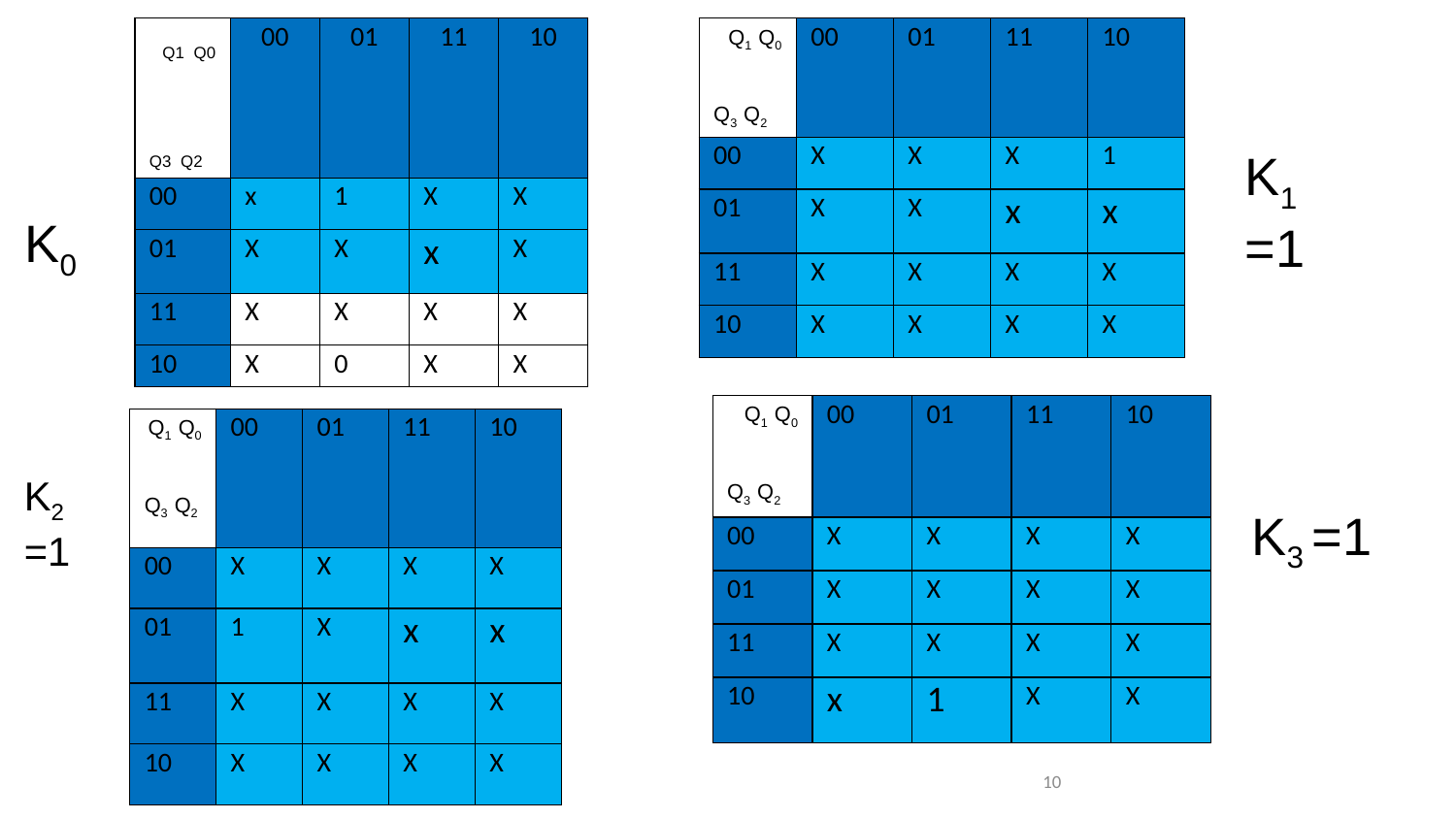

| Q1 Q0 Q3 Q2 | 00 | 01 | 11 | 10 |
| --- | --- | --- | --- | --- |
| 00 | x | 1 | X | X |
| 01 | X | X | x | X |
| 11 | X | X | X | X |
| 10 | X | 0 | X | X |
| Q1 Q0 Q3 Q2 | 00 | 01 | 11 | 10 |
| --- | --- | --- | --- | --- |
| 00 | X | X | X | 1 |
| 01 | X | X | x | x |
| 11 | X | X | X | X |
| 10 | X | X | X | X |
K1 =1
K0
| Q1 Q0 Q3 Q2 | 00 | 01 | 11 | 10 |
| --- | --- | --- | --- | --- |
| 00 | X | X | X | X |
| 01 | X | X | X | X |
| 11 | X | X | X | X |
| 10 | x | 1 | X | X |
| Q1 Q0 Q3 Q2 | 00 | 01 | 11 | 10 |
| --- | --- | --- | --- | --- |
| 00 | X | X | X | X |
| 01 | 1 | X | x | x |
| 11 | X | X | X | X |
| 10 | X | X | X | X |
K2 =1
K3 =1

10